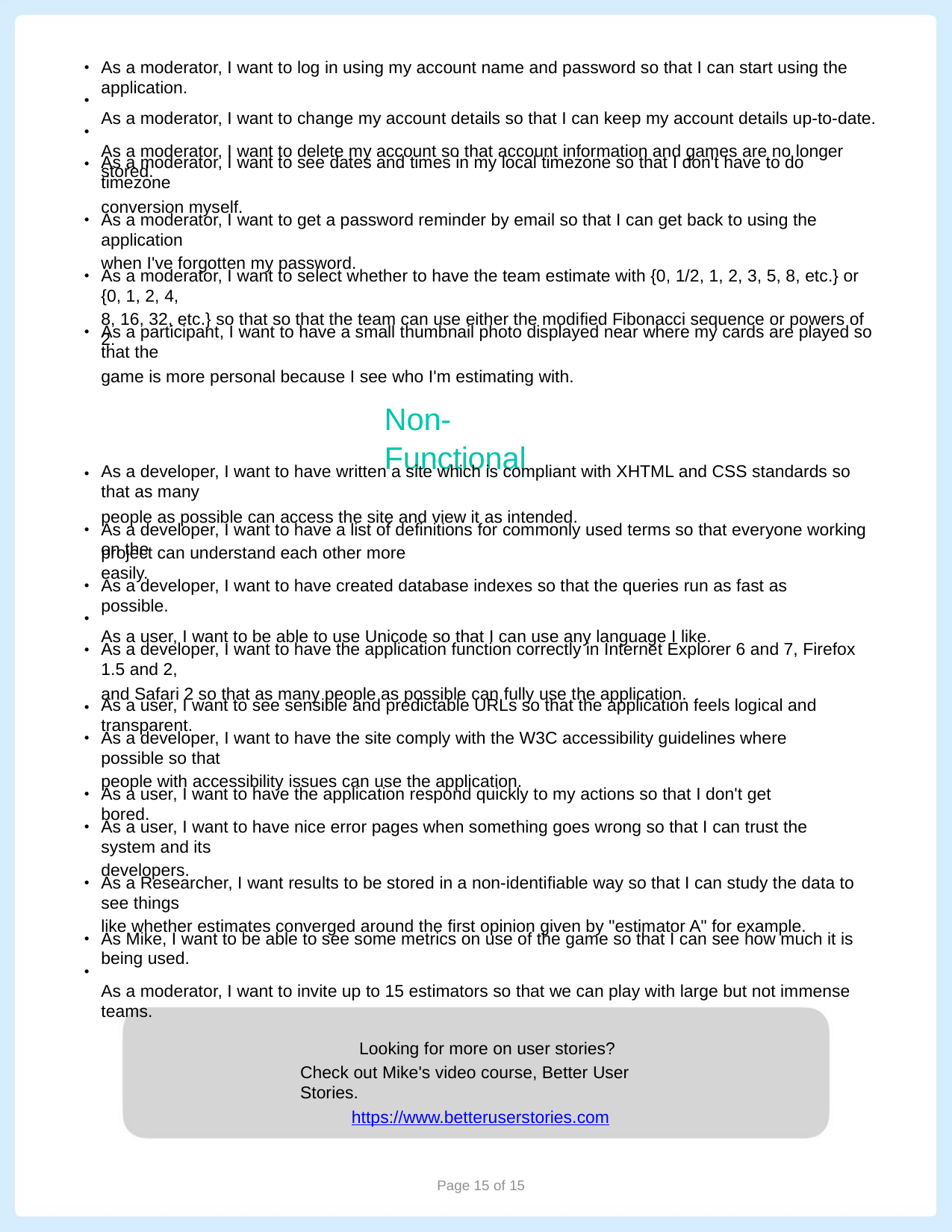

As a moderator, I want to log in using my account name and password so that I can start using the application.
As a moderator, I want to change my account details so that I can keep my account details up-to-date.
As a moderator, I want to delete my account so that account information and games are no longer stored.
•
•
•
•
As a moderator, I want to see dates and times in my local timezone so that I don't have to do timezone
conversion myself.
As a moderator, I want to get a password reminder by email so that I can get back to using the application
when I've forgotten my password.
•
•
•
As a moderator, I want to select whether to have the team estimate with {0, 1/2, 1, 2, 3, 5, 8, etc.} or {0, 1, 2, 4,
8, 16, 32, etc.} so that so that the team can use either the modiﬁed Fibonacci sequence or powers of 2.
As a participant, I want to have a small thumbnail photo displayed near where my cards are played so that the
game is more personal because I see who I'm estimating with.
Non-Functional
As a developer, I want to have written a site which is compliant with XHTML and CSS standards so that as many
people as possible can access the site and view it as intended.
•
•
As a developer, I want to have a list of deﬁnitions for commonly used terms so that everyone working on the
project can understand each other more easily.
As a developer, I want to have created database indexes so that the queries run as fast as possible.
As a user, I want to be able to use Unicode so that I can use any language I like.
•
•
•
As a developer, I want to have the application function correctly in Internet Explorer 6 and 7, Firefox 1.5 and 2,
and Safari 2 so that as many people as possible can fully use the application.
As a user, I want to see sensible and predictable URLs so that the application feels logical and transparent.
•
•
As a developer, I want to have the site comply with the W3C accessibility guidelines where possible so that
people with accessibility issues can use the application.
As a user, I want to have the application respond quickly to my actions so that I don't get bored.
•
•
As a user, I want to have nice error pages when something goes wrong so that I can trust the system and its
developers.
As a Researcher, I want results to be stored in a non-identiﬁable way so that I can study the data to see things
like whether estimates converged around the ﬁrst opinion given by "estimator A" for example.
•
As Mike, I want to be able to see some metrics on use of the game so that I can see how much it is being used.
As a moderator, I want to invite up to 15 estimators so that we can play with large but not immense teams.
•
•
Looking for more on user stories?
Check out Mike's video course, Better User Stories.
https://www.betteruserstories.com
Page 15 of 15